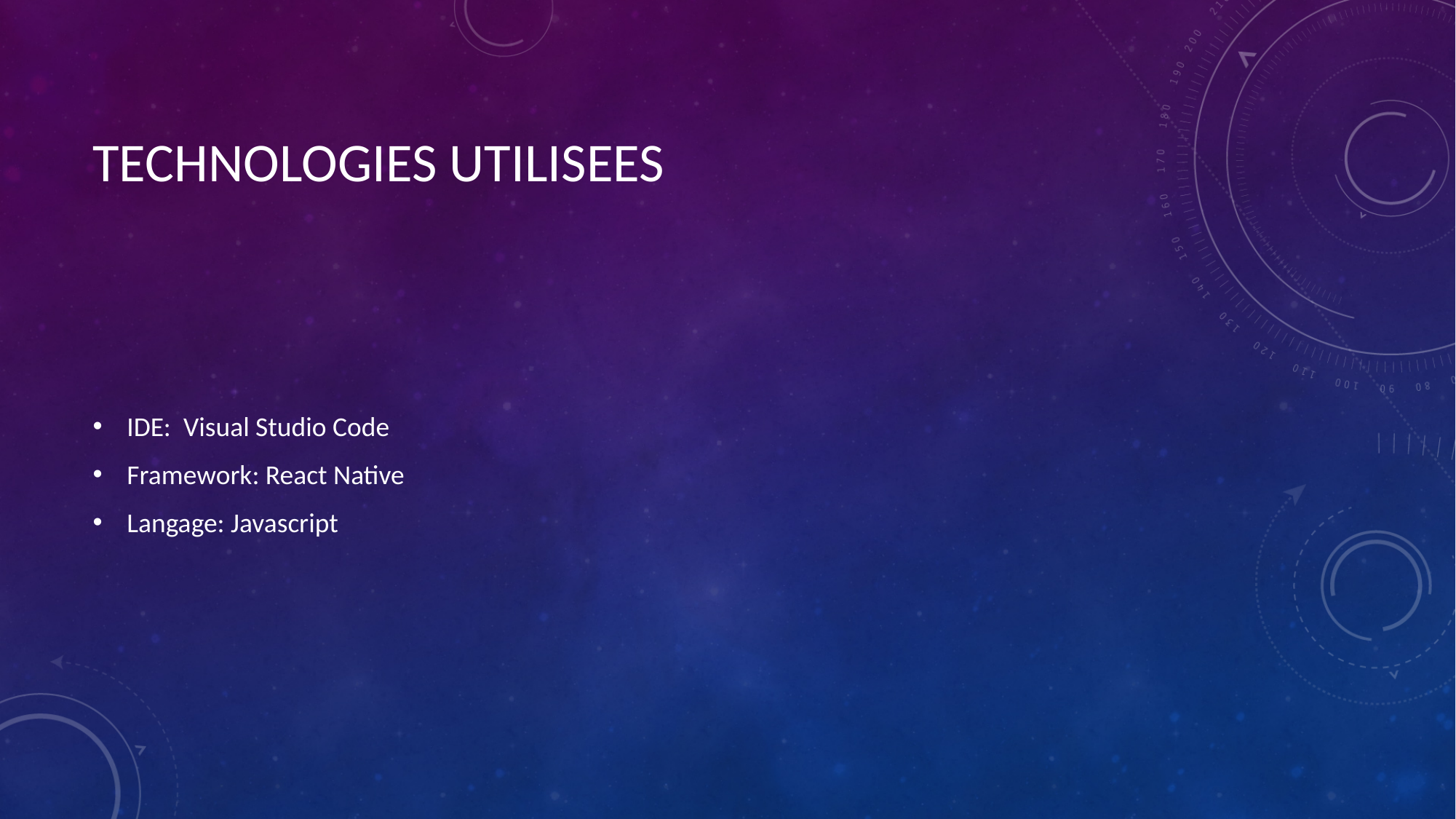

# TECHNOLOGIES UTILISEES
IDE:  Visual Studio Code
Framework: React Native
Langage: Javascript